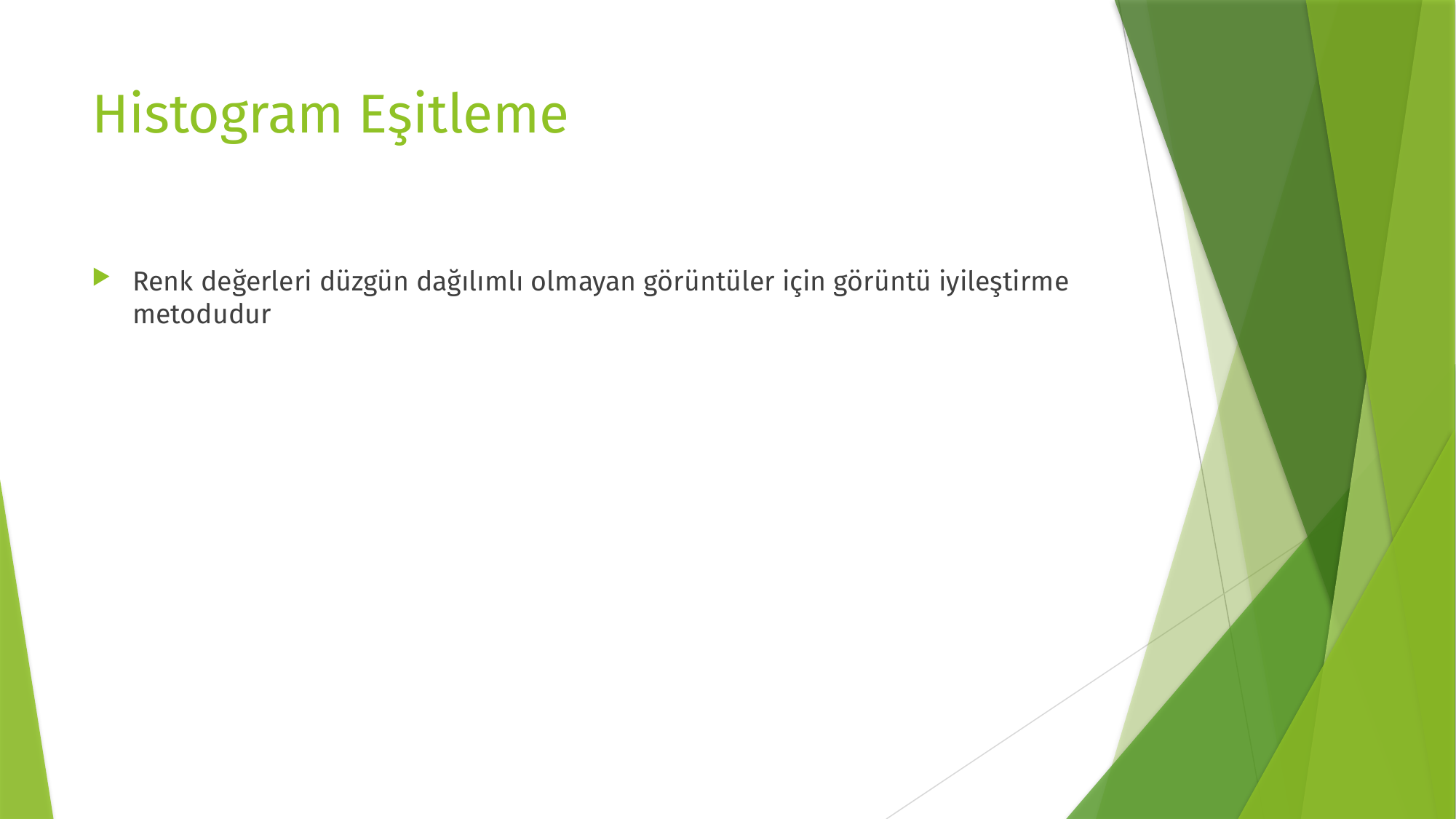

# Histogram Eşitleme
Renk değerleri düzgün dağılımlı olmayan görüntüler için görüntü iyileştirme metodudur